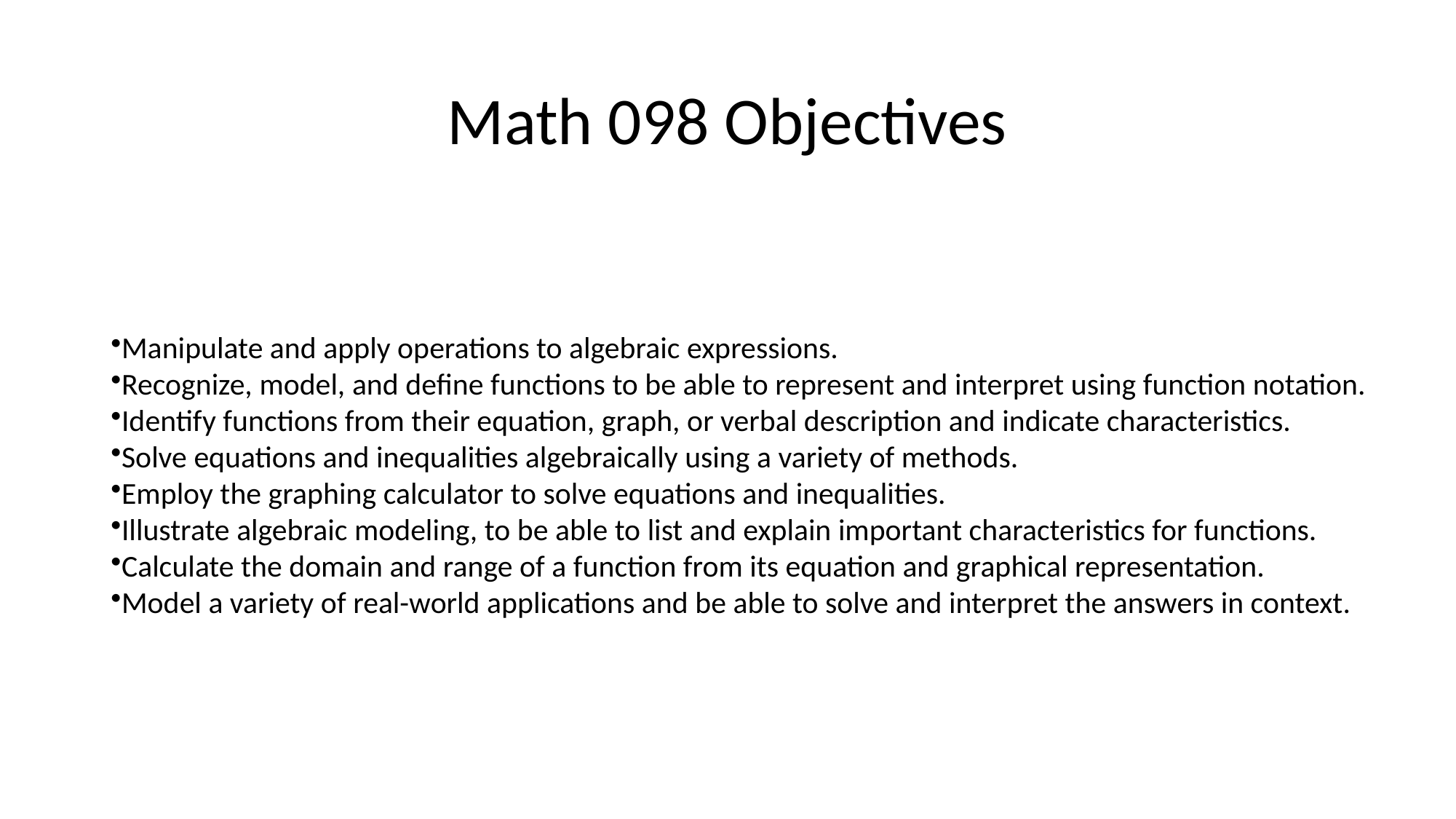

# Math 098 Objectives

Manipulate and apply operations to algebraic expressions.
Recognize, model, and define functions to be able to represent and interpret using function notation.
Identify functions from their equation, graph, or verbal description and indicate characteristics.
Solve equations and inequalities algebraically using a variety of methods.
Employ the graphing calculator to solve equations and inequalities.
Illustrate algebraic modeling, to be able to list and explain important characteristics for functions.
Calculate the domain and range of a function from its equation and graphical representation.
Model a variety of real-world applications and be able to solve and interpret the answers in context.